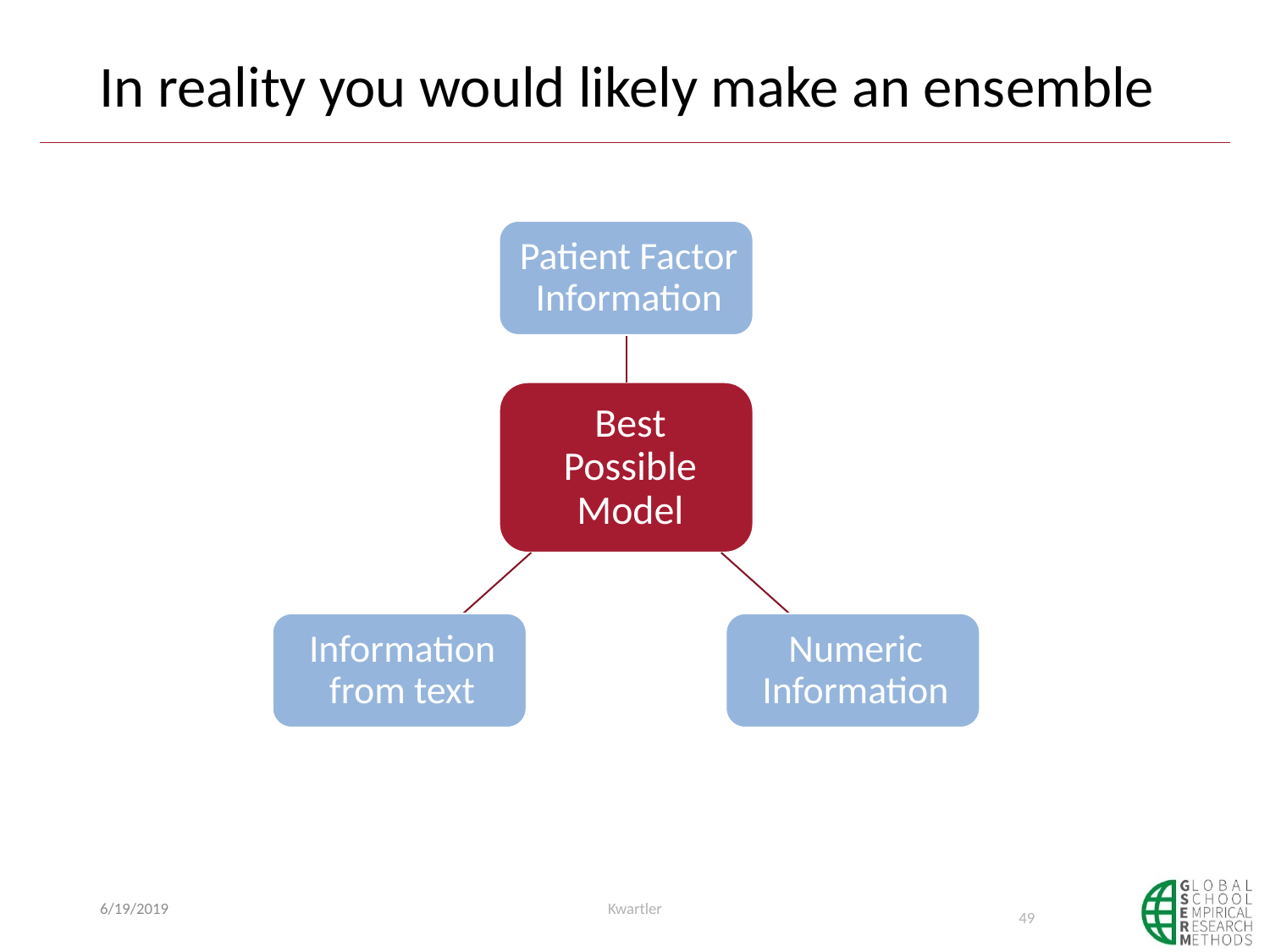

# In reality you would likely make an ensemble
Best Possible Model
Patient Factor Information
Numeric Information
Information from text
6/19/2019
Kwartler
49